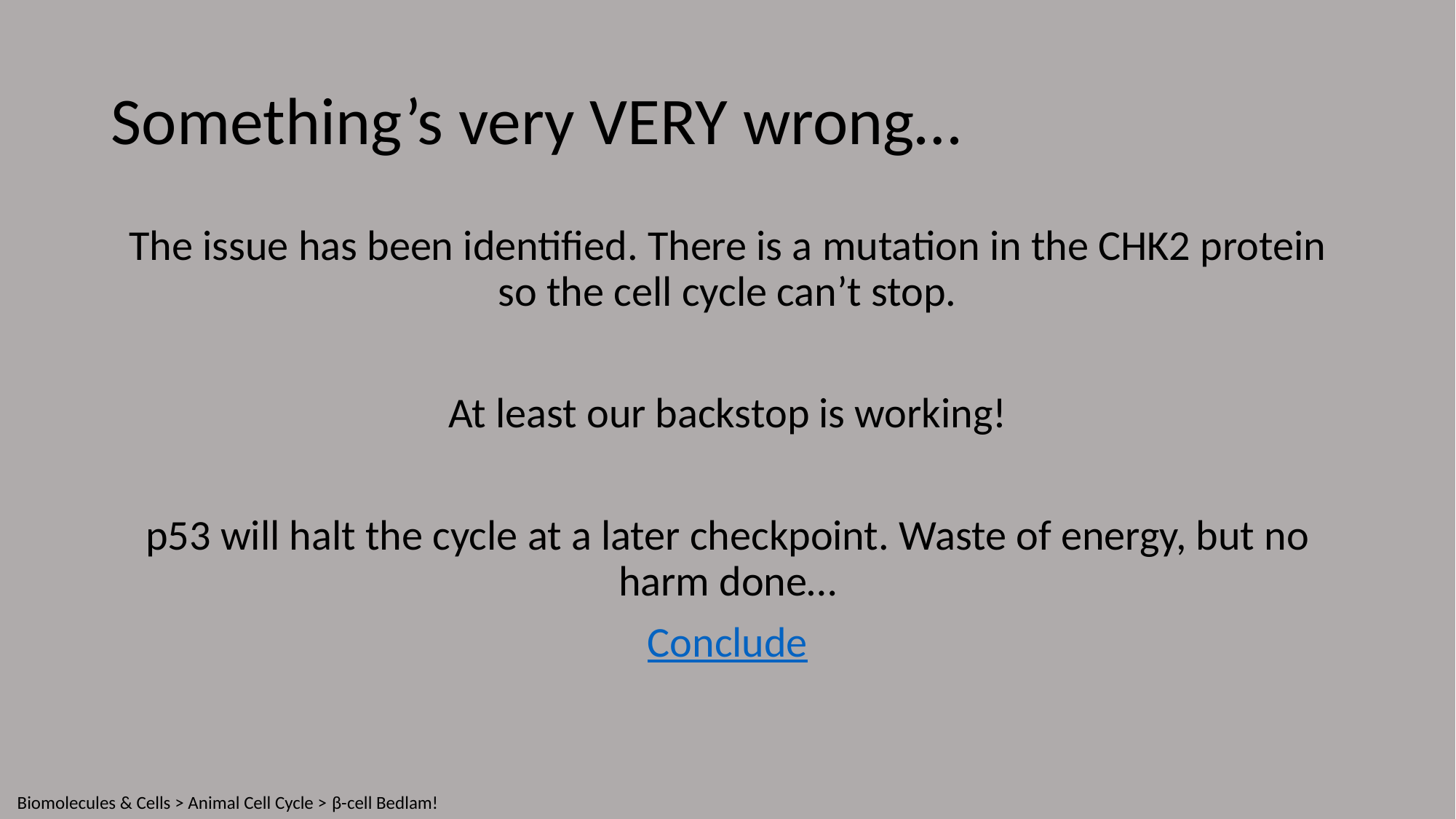

# Something’s very VERY wrong…
The issue has been identified. There is a mutation in the CHK2 protein so the cell cycle can’t stop.

At least our backstop is working!

p53 will halt the cycle at a later checkpoint. Waste of energy, but no harm done…
Conclude
Biomolecules & Cells > Animal Cell Cycle > β-cell Bedlam!